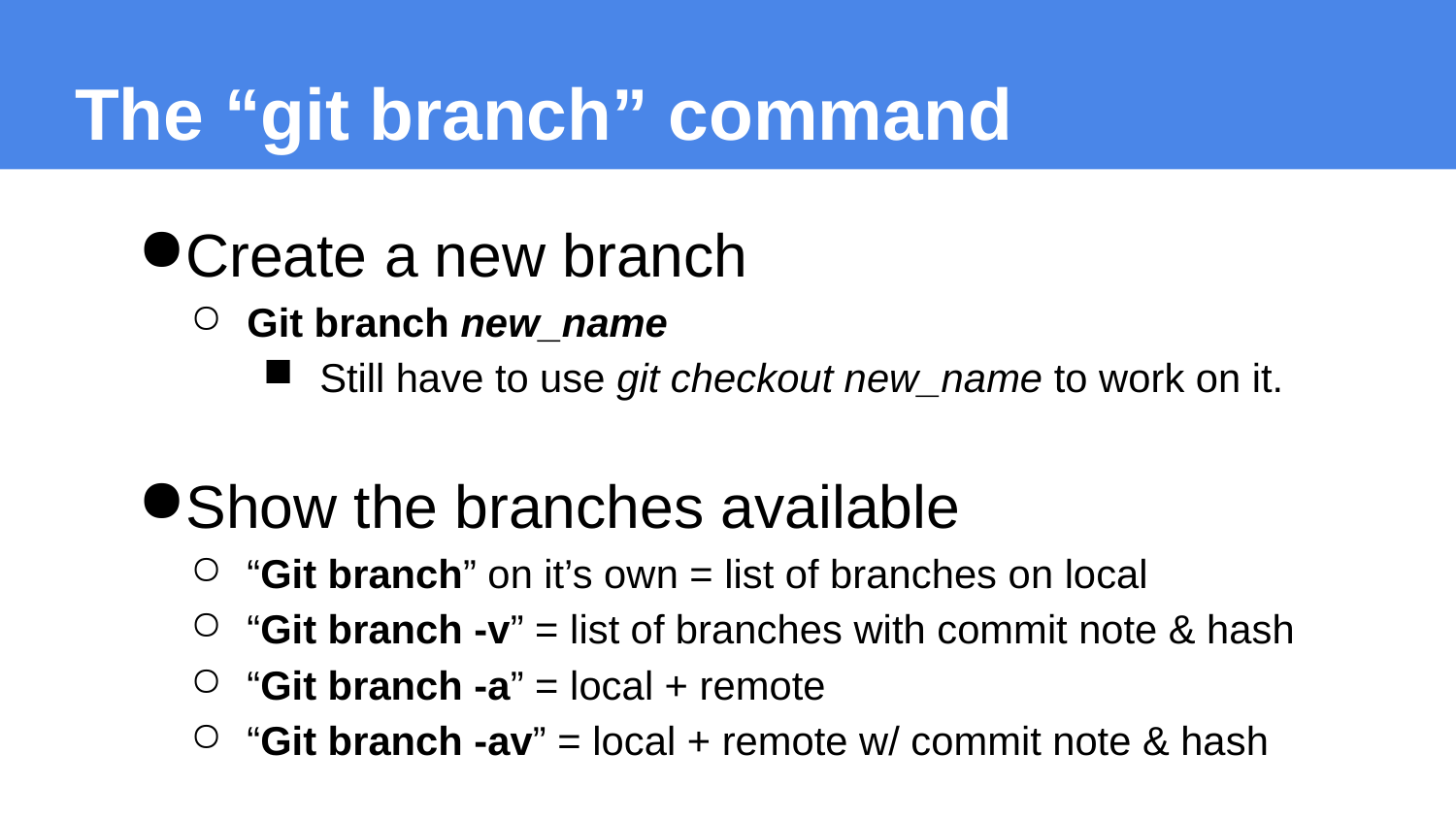

The “git branch” command
Create a new branch
Git branch new_name
Still have to use git checkout new_name to work on it.

Show the branches available
“Git branch” on it’s own = list of branches on local
“Git branch -v” = list of branches with commit note & hash
“Git branch -a” = local + remote
“Git branch -av” = local + remote w/ commit note & hash